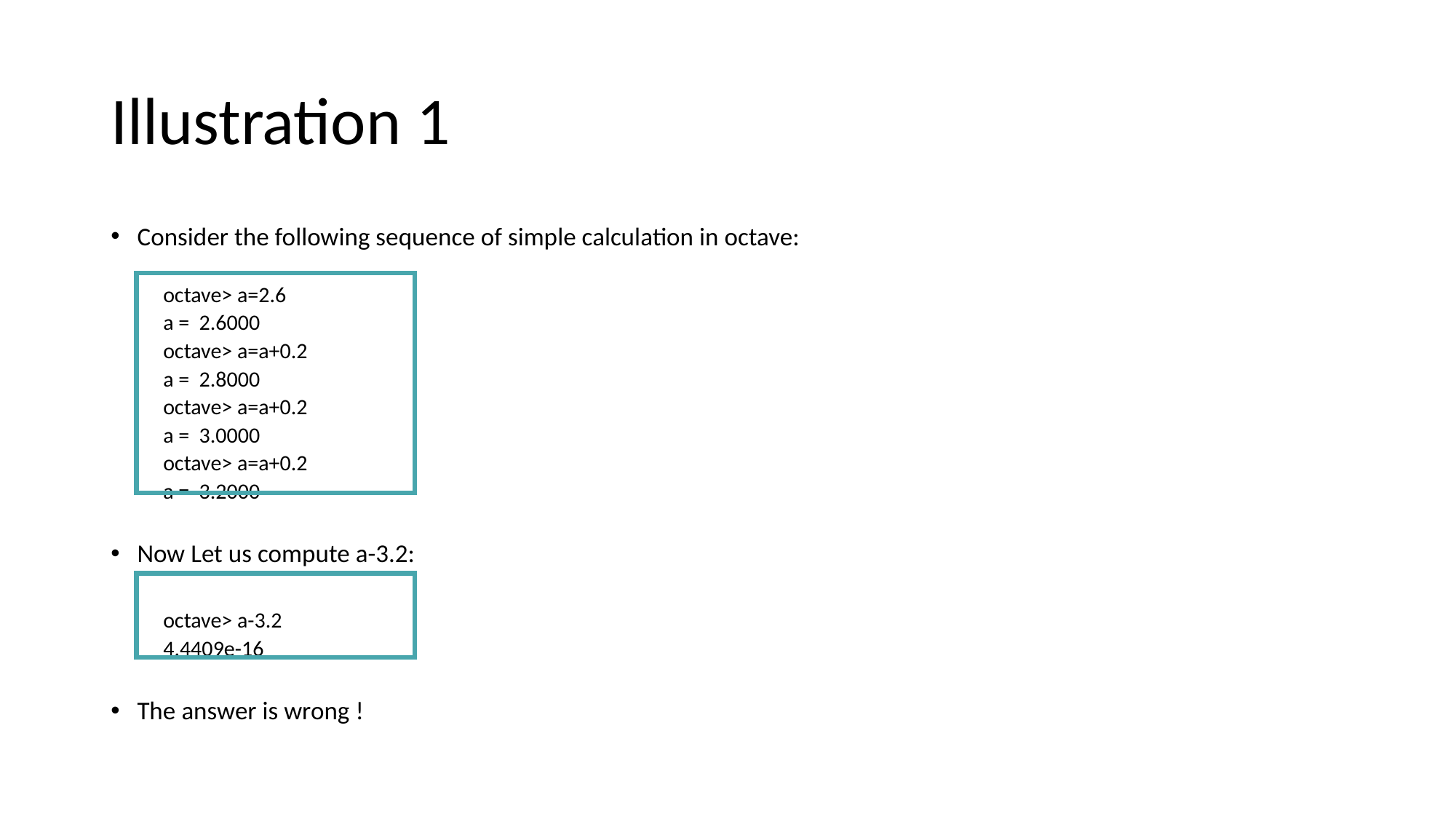

# Illustration 1
Consider the following sequence of simple calculation in octave:

octave> a=2.6
a =  2.6000
octave> a=a+0.2
a =  2.8000
octave> a=a+0.2
a =  3.0000
octave> a=a+0.2
a =  3.2000

Now Let us compute a-3.2:

octave> a-3.2
4.4409e-16

The answer is wrong !